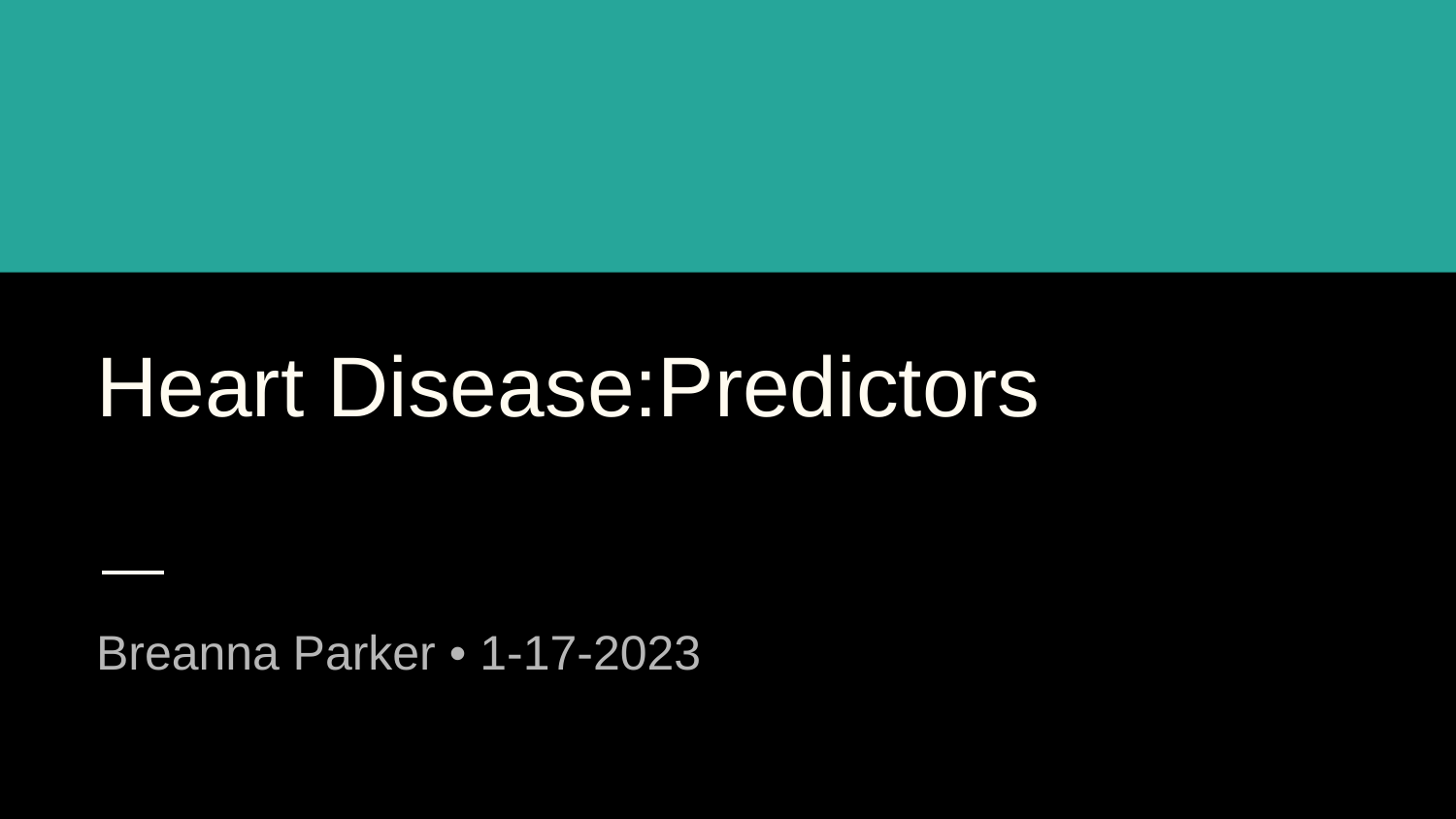

# Heart Disease:Predictors
Breanna Parker • 1-17-2023